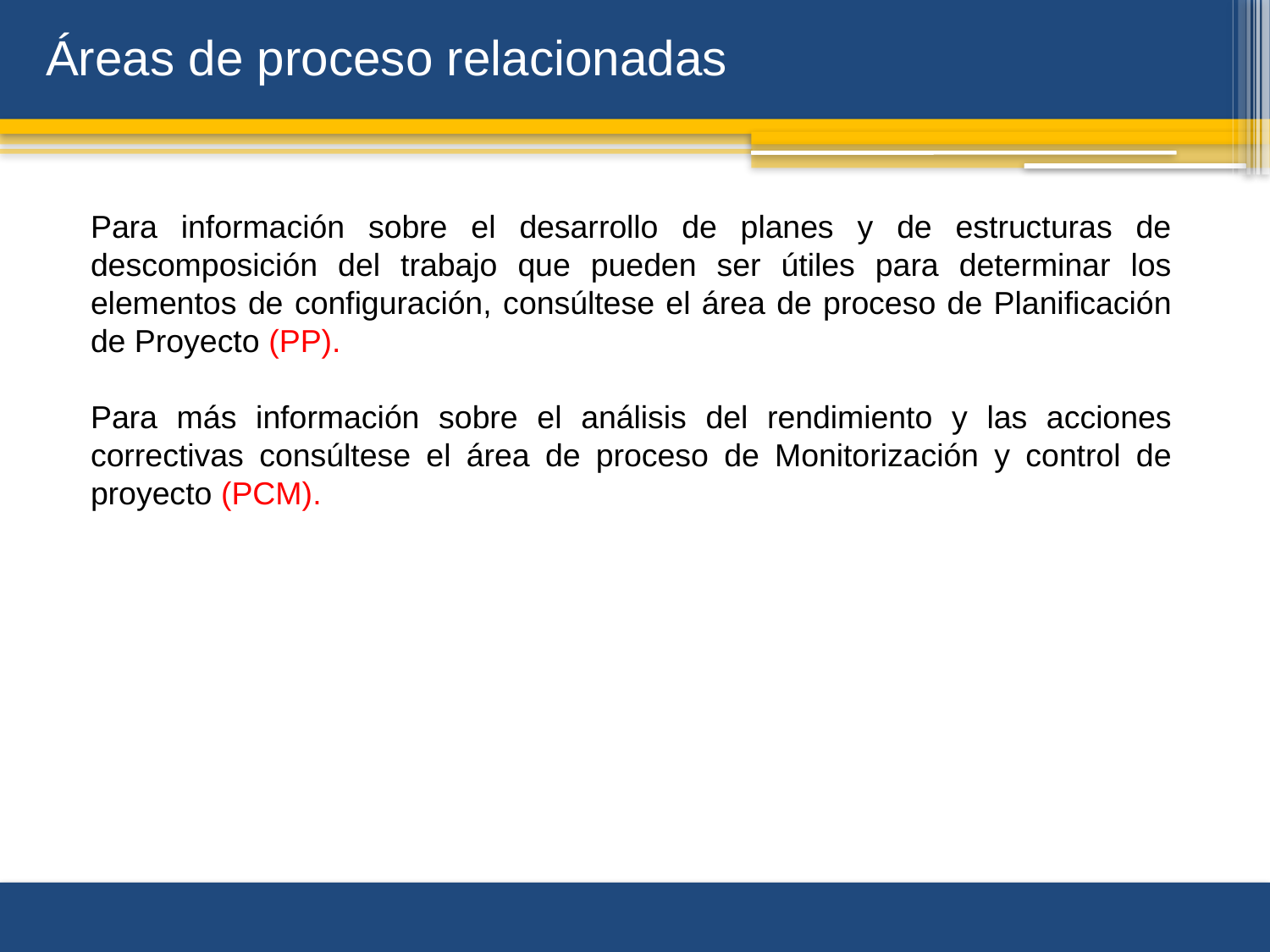

Áreas de proceso relacionadas
Para información sobre el desarrollo de planes y de estructuras de descomposición del trabajo que pueden ser útiles para determinar los elementos de configuración, consúltese el área de proceso de Planificación de Proyecto (PP).

Para más información sobre el análisis del rendimiento y las acciones correctivas consúltese el área de proceso de Monitorización y control de proyecto (PCM).